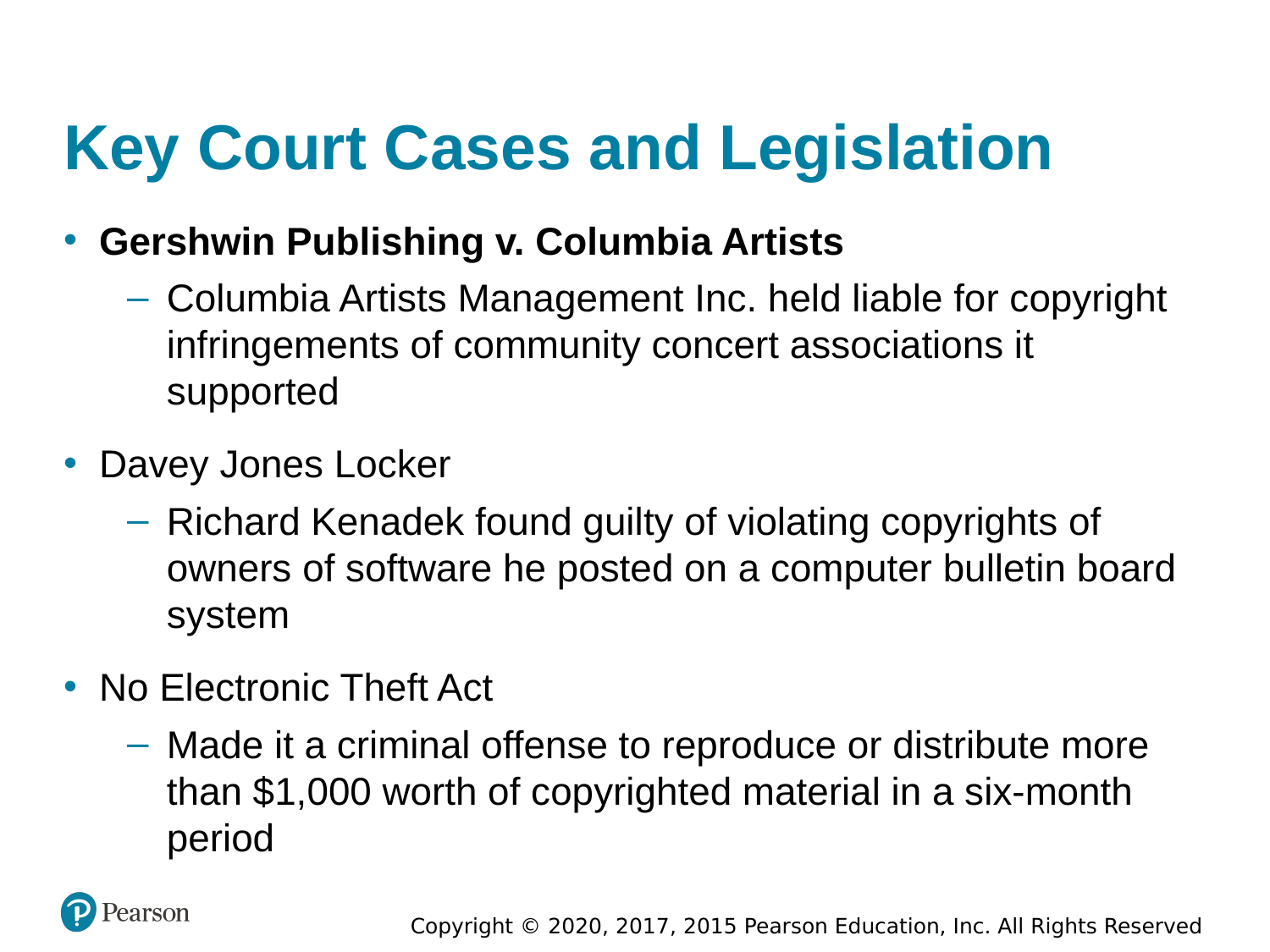

# Key Court Cases and Legislation
Gershwin Publishing v. Columbia Artists
Columbia Artists Management Inc. held liable for copyright infringements of community concert associations it supported
Davey Jones Locker
Richard Kenadek found guilty of violating copyrights of owners of software he posted on a computer bulletin board system
No Electronic Theft Act
Made it a criminal offense to reproduce or distribute more than $1,000 worth of copyrighted material in a six-month period